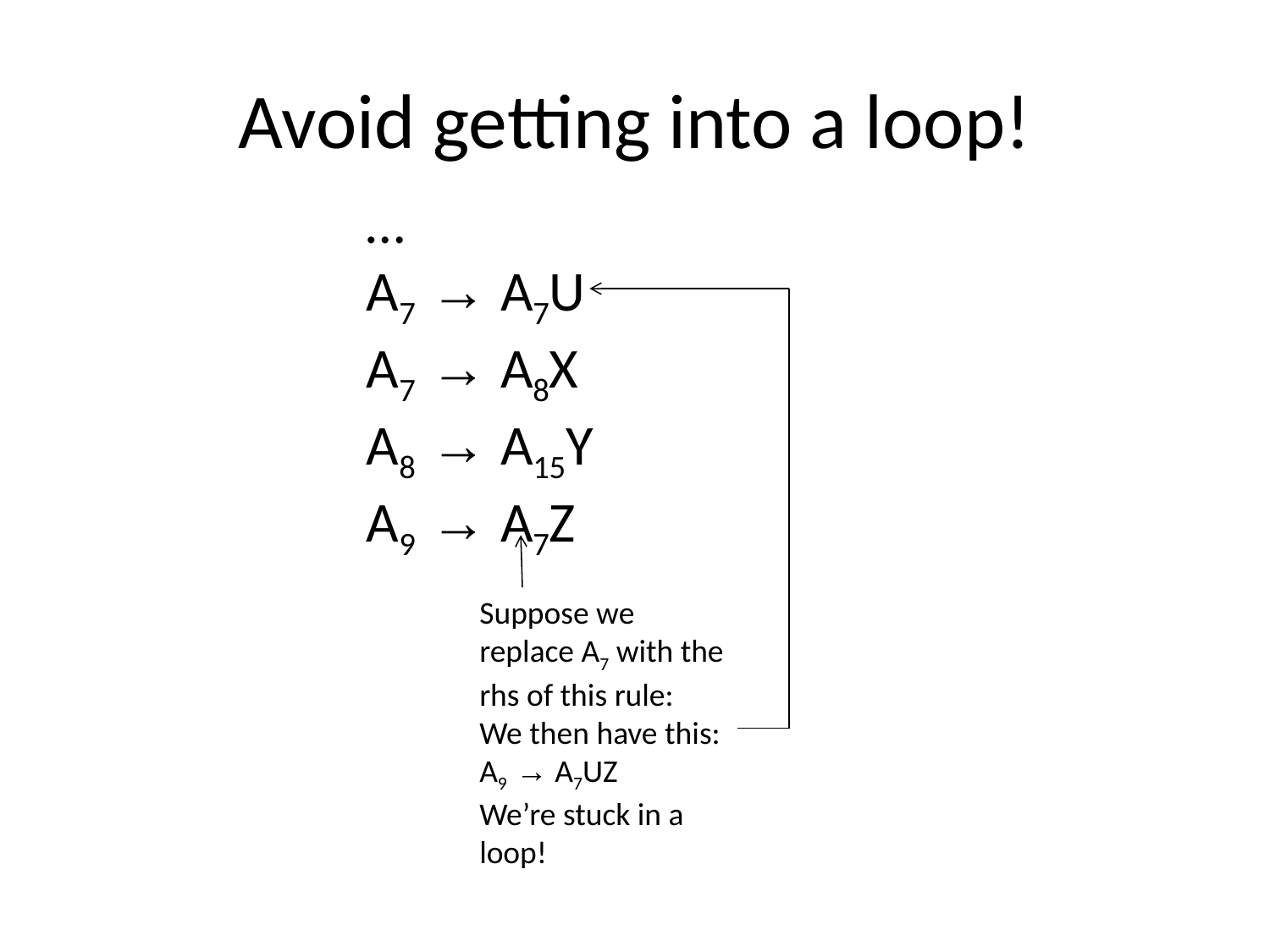

# Avoid getting into a loop!
…
A7 → A7U
A7 → A8X
A8 → A15Y
A9 → A7Z
Suppose we replace A7 with the rhs of this rule:
We then have this: A9 → A7UZ
We’re stuck in a loop!